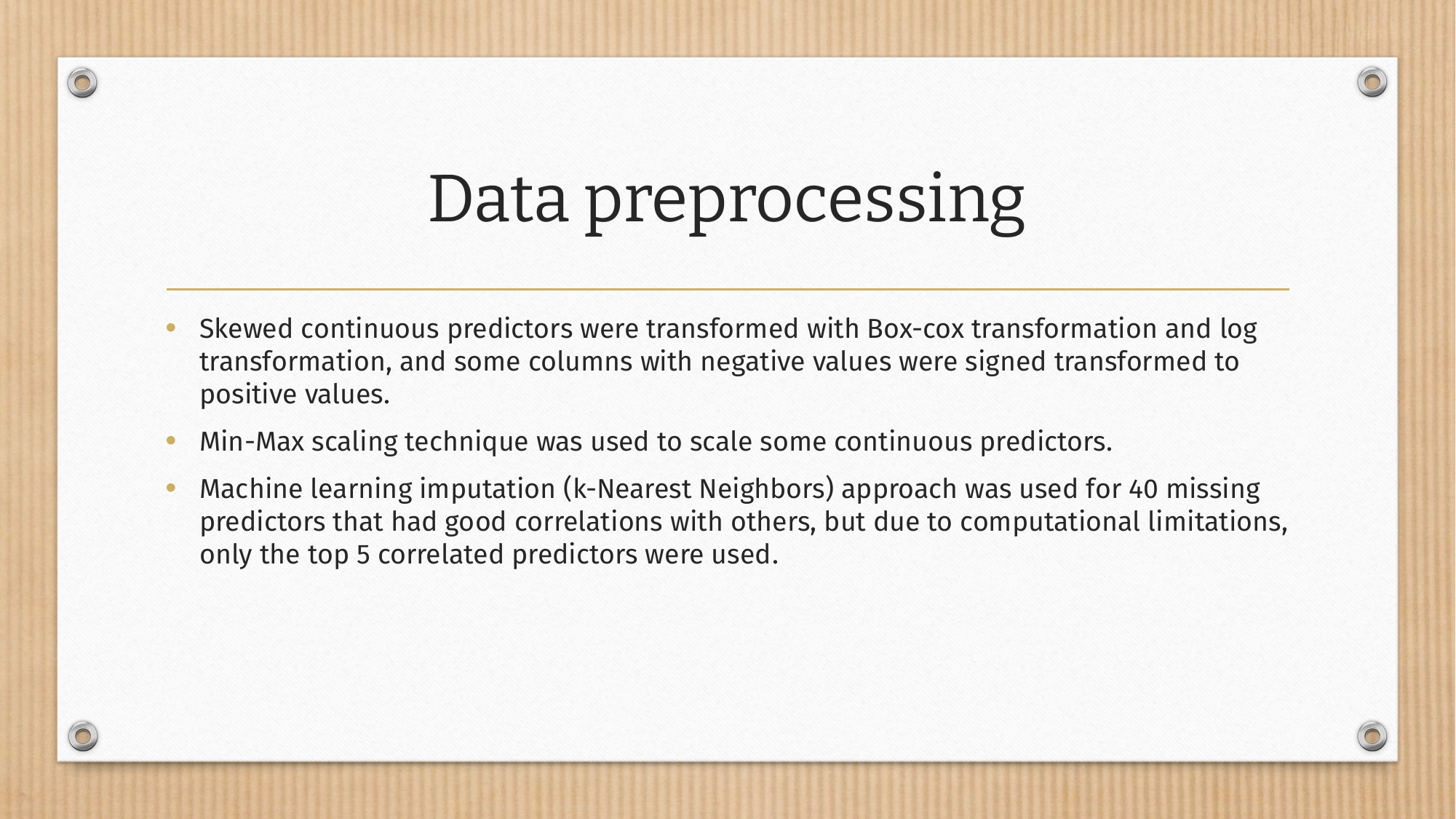

# Data preprocessing
Skewed continuous predictors were transformed with Box-cox transformation and log transformation, and some columns with negative values were signed transformed to positive values.
Min-Max scaling technique was used to scale some continuous predictors.
Machine learning imputation (k-Nearest Neighbors) approach was used for 40 missing predictors that had good correlations with others, but due to computational limitations, only the top 5 correlated predictors were used.